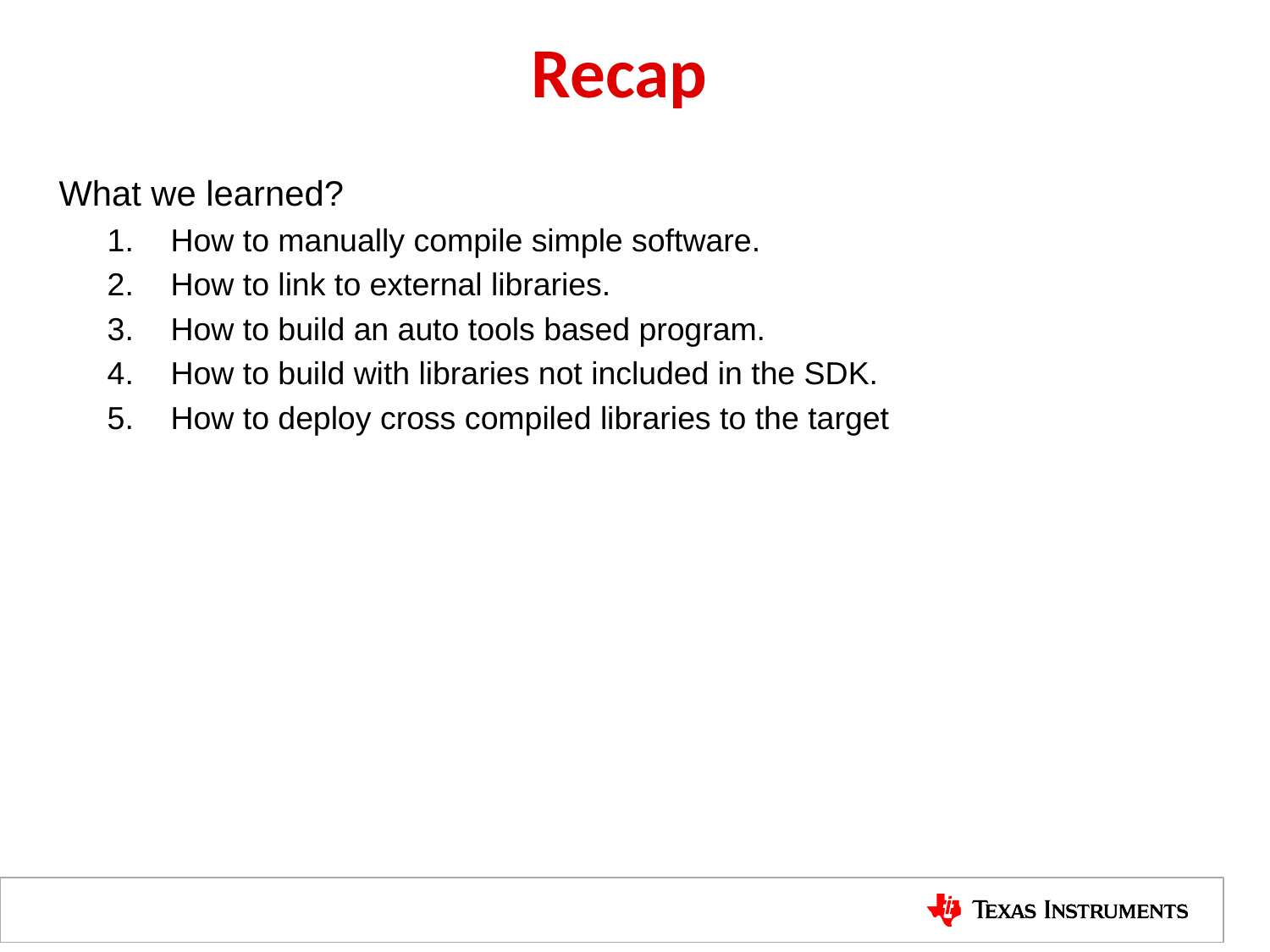

# Recap
What we learned?
How to manually compile simple software.
How to link to external libraries.
How to build an auto tools based program.
How to build with libraries not included in the SDK.
How to deploy cross compiled libraries to the target